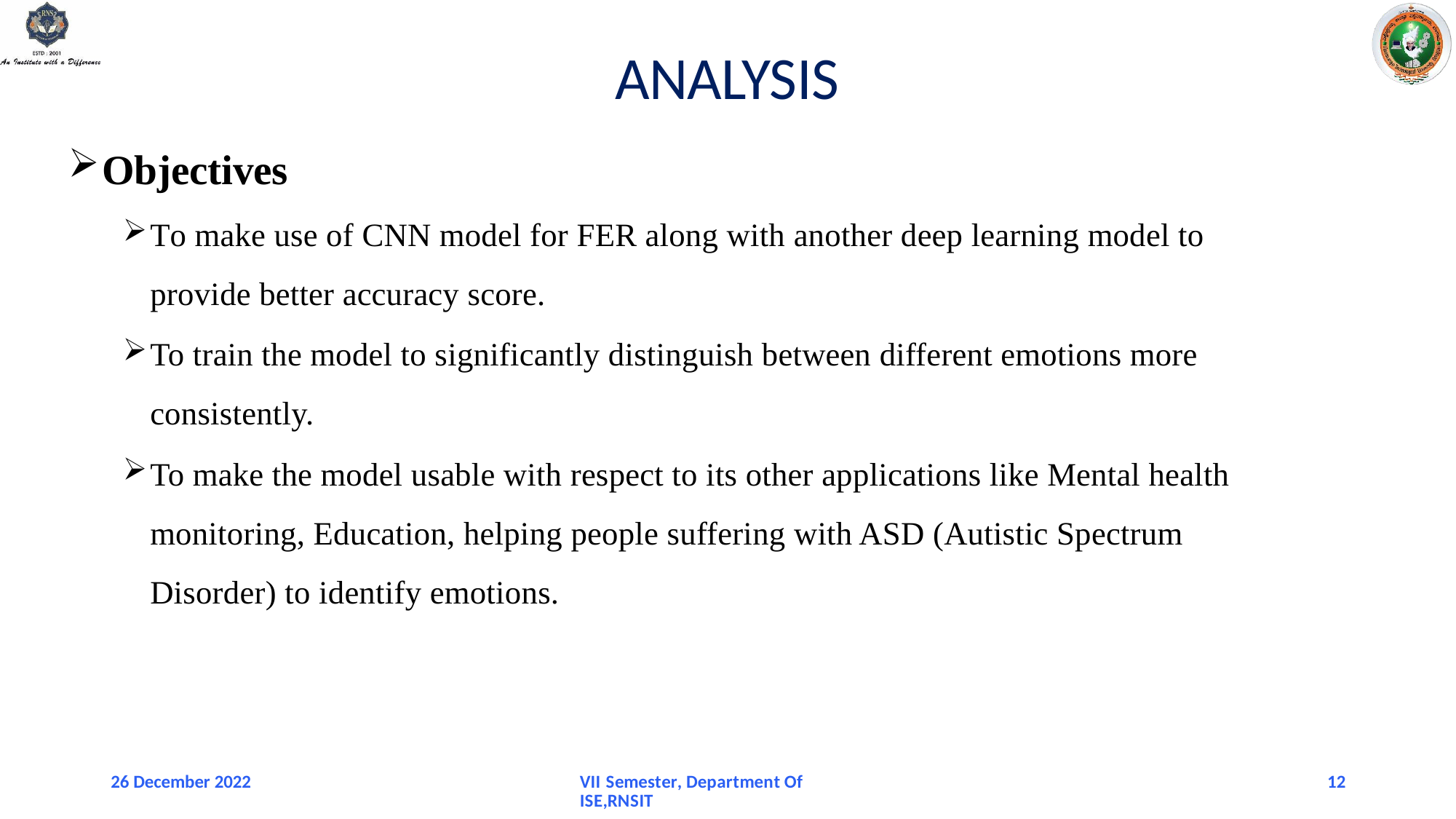

# ANALYSIS
Objectives
To make use of CNN model for FER along with another deep learning model to provide better accuracy score.
To train the model to significantly distinguish between different emotions more consistently.
To make the model usable with respect to its other applications like Mental health monitoring, Education, helping people suffering with ASD (Autistic Spectrum Disorder) to identify emotions.
26 December 2022
VII Semester, Department Of ISE,RNSIT
12